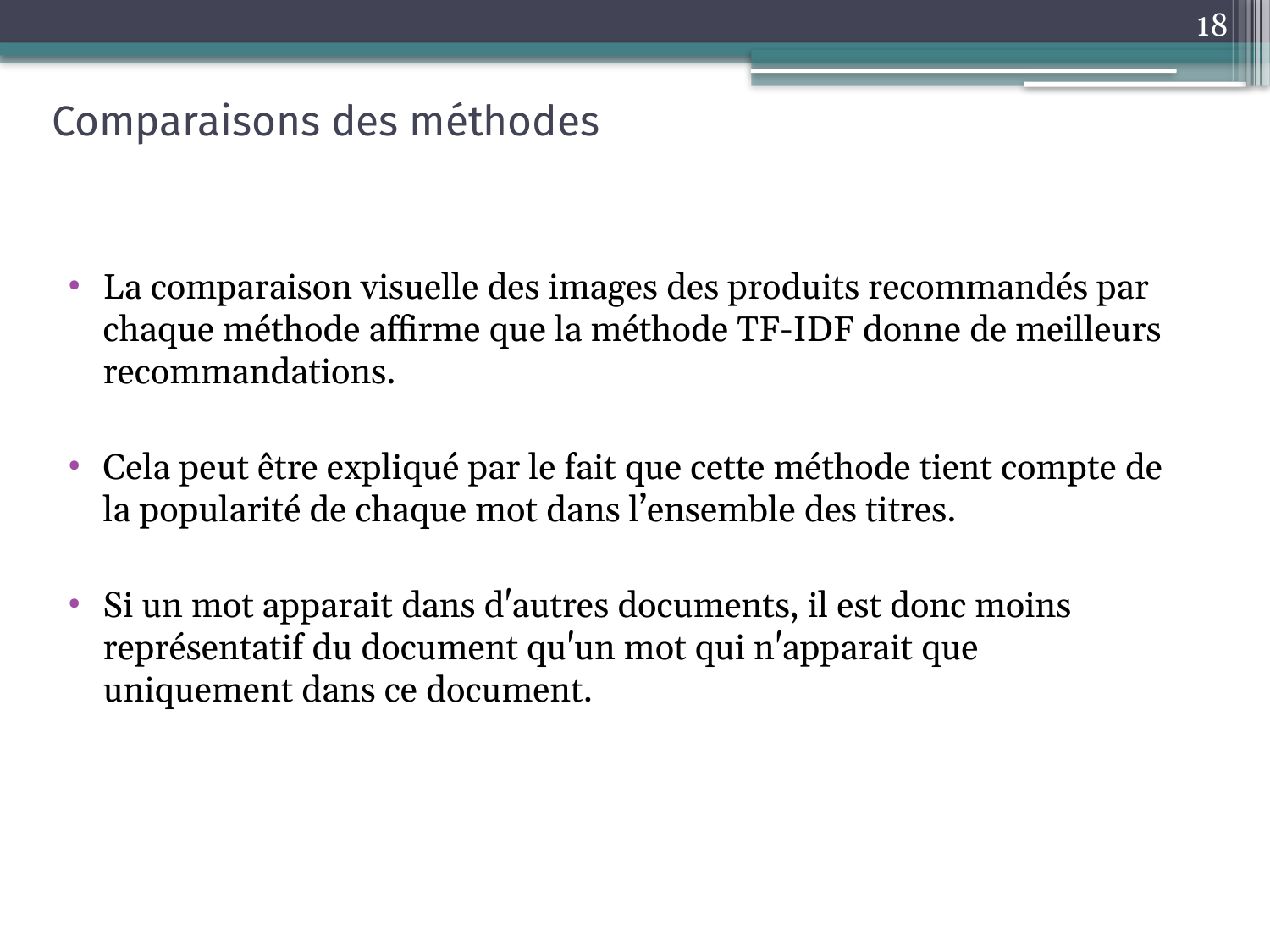

18
# Comparaisons des méthodes
La comparaison visuelle des images des produits recommandés par chaque méthode affirme que la méthode TF-IDF donne de meilleurs recommandations.

Cela peut être expliqué par le fait que cette méthode tient compte de la popularité de chaque mot dans l’ensemble des titres.

Si un mot apparait dans d'autres documents, il est donc moins représentatif du document qu'un mot qui n'apparait que uniquement dans ce document.